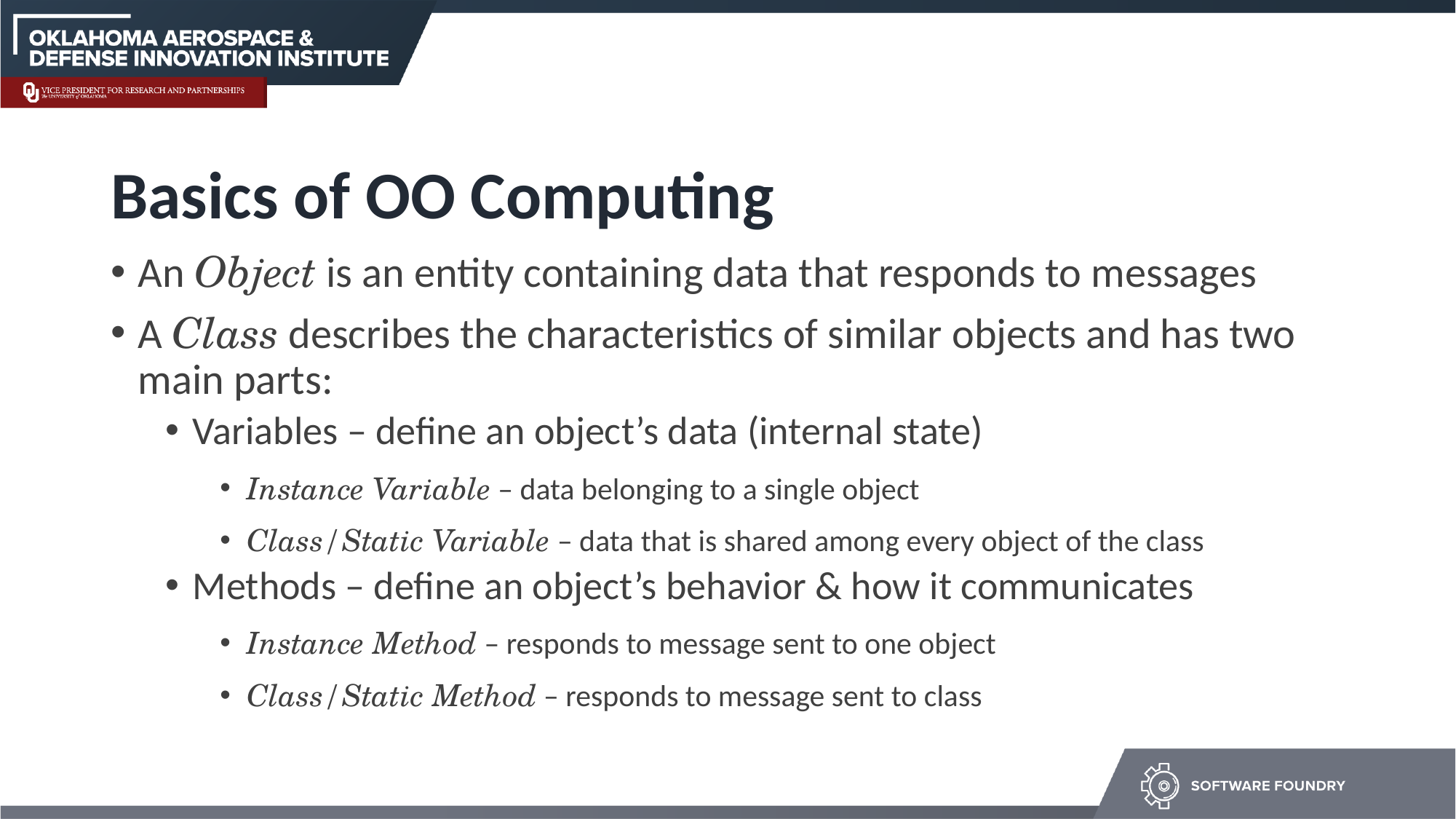

# Basics of OO Computing
An Object is an entity containing data that responds to messages
A Class describes the characteristics of similar objects and has two main parts:
Variables – define an object’s data (internal state)
Instance Variable – data belonging to a single object
Class/Static Variable – data that is shared among every object of the class
Methods – define an object’s behavior & how it communicates
Instance Method – responds to message sent to one object
Class/Static Method – responds to message sent to class